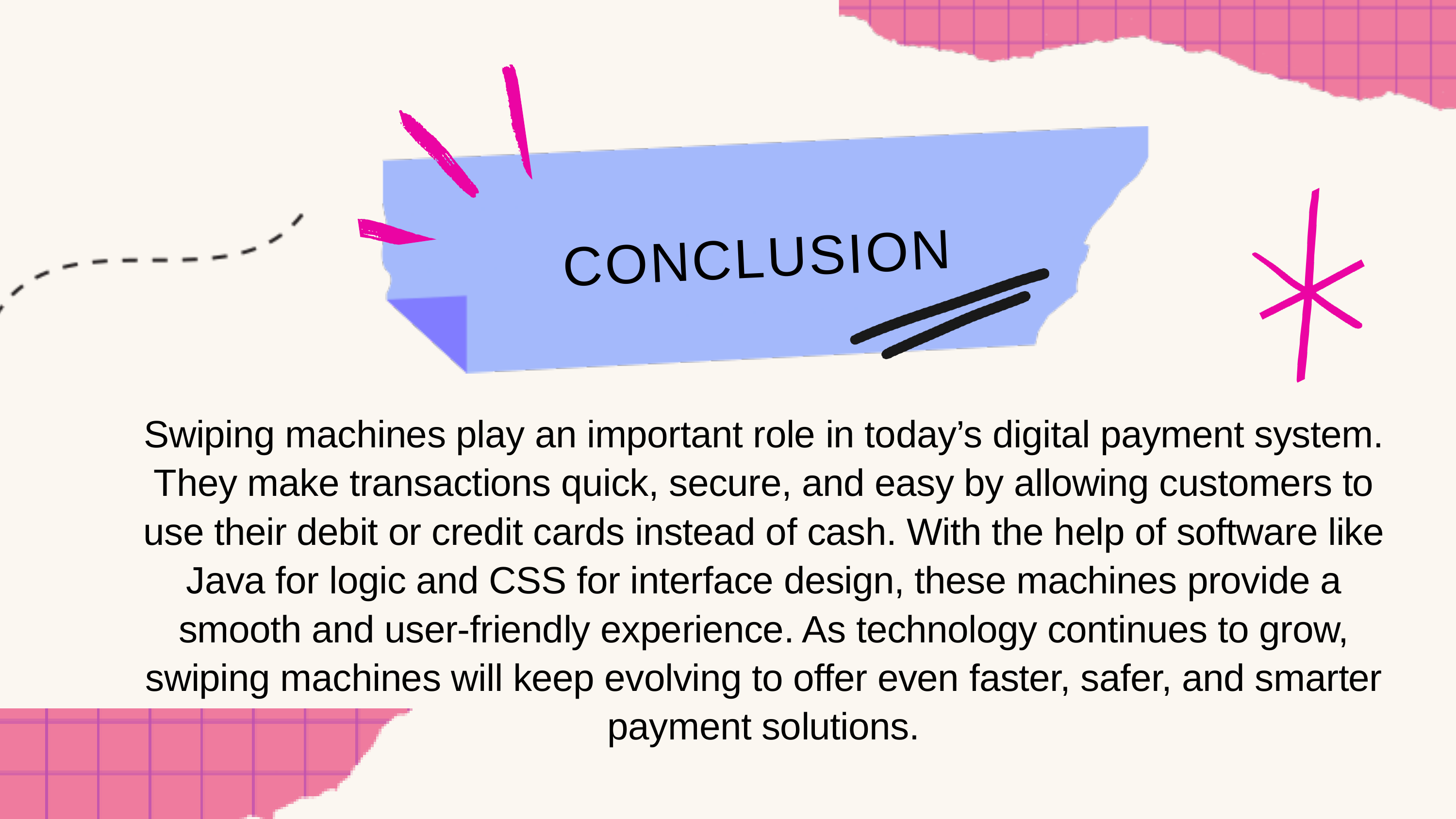

CONCLUSION

Swiping machines play an important role in today’s digital payment system. They make transactions quick, secure, and easy by allowing customers to use their debit or credit cards instead of cash. With the help of software like Java for logic and CSS for interface design, these machines provide a smooth and user-friendly experience. As technology continues to grow, swiping machines will keep evolving to offer even faster, safer, and smarter payment solutions.